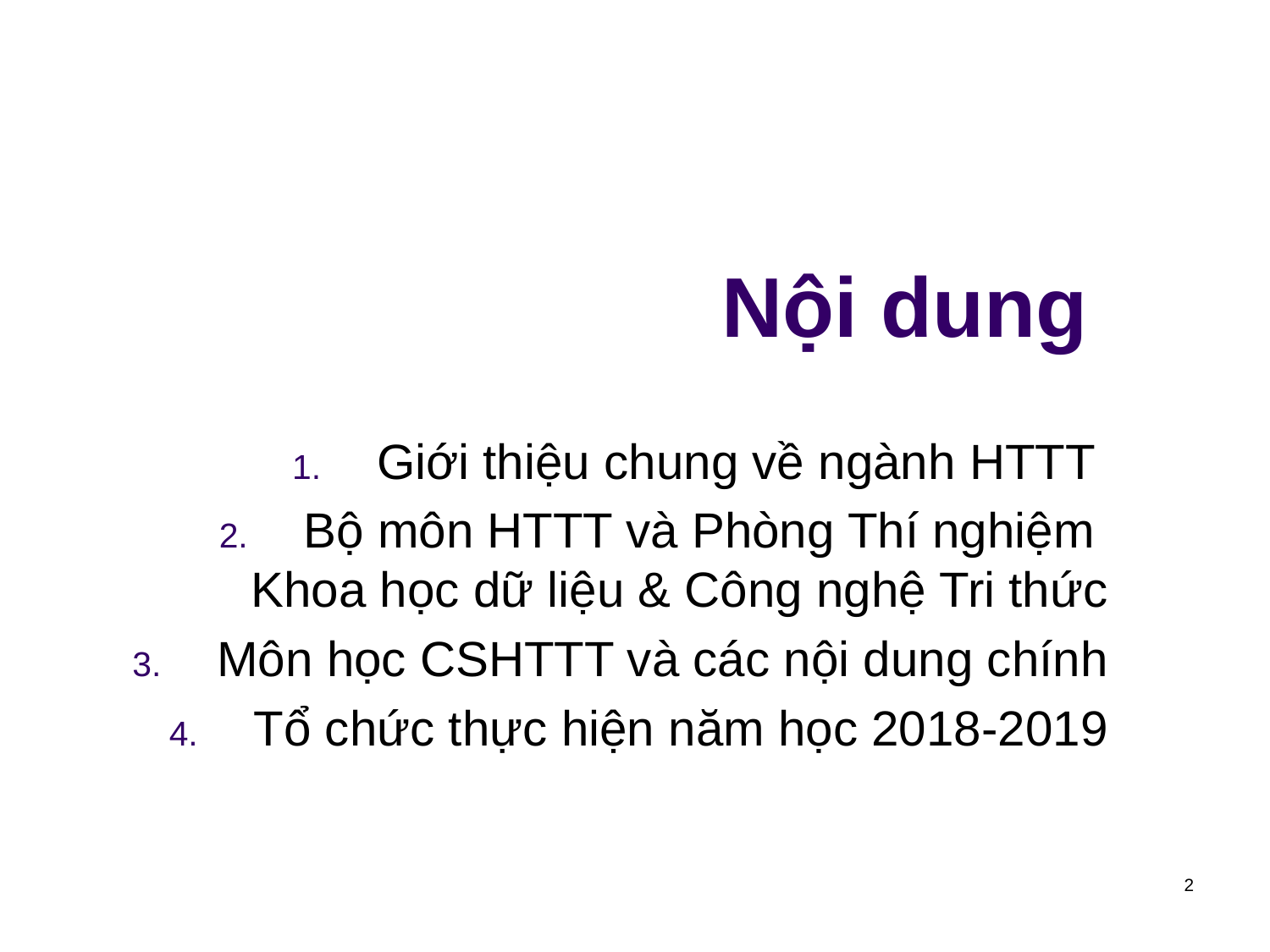

# Nội dung
Giới thiệu chung về ngành HTTT
Bộ môn HTTT và Phòng Thí nghiệm
Khoa học dữ liệu & Công nghệ Tri thức
Môn học CSHTTT và các nội dung chính
Tổ chức thực hiện năm học 2018-2019
2